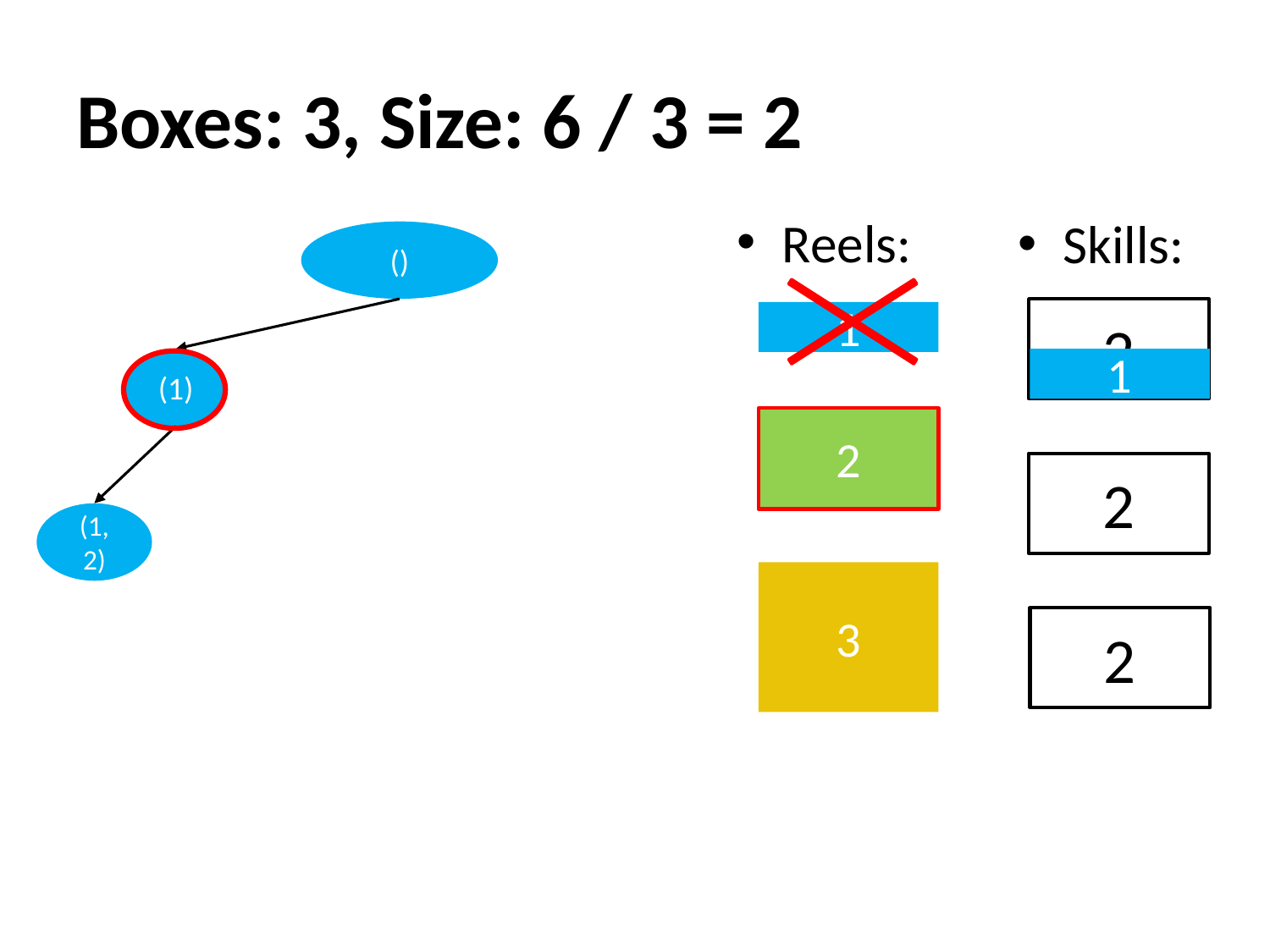

# Boxes: 3, Size: 6 / 3 = 2
Reels:
Skills:
()

2
1
1
(1)

2
2
(1, 2)
3
2